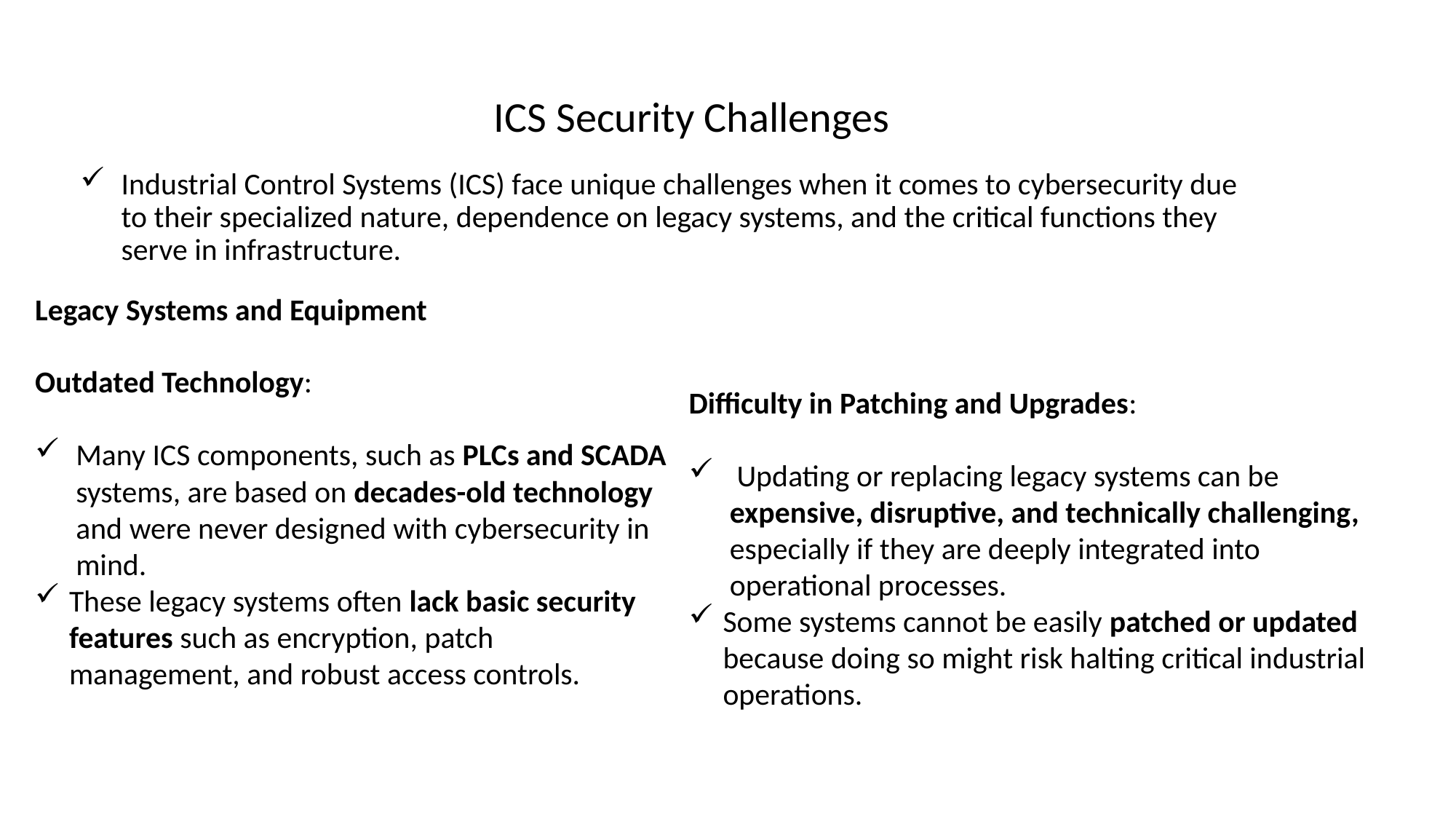

#
ICS Security Challenges
Industrial Control Systems (ICS) face unique challenges when it comes to cybersecurity due to their specialized nature, dependence on legacy systems, and the critical functions they serve in infrastructure.

Legacy Systems and Equipment

Outdated Technology:

Many ICS components, such as PLCs and SCADA systems, are based on decades-old technology and were never designed with cybersecurity in mind.
These legacy systems often lack basic security features such as encryption, patch management, and robust access controls.
Difficulty in Patching and Upgrades:

 Updating or replacing legacy systems can be expensive, disruptive, and technically challenging, especially if they are deeply integrated into operational processes.
Some systems cannot be easily patched or updated because doing so might risk halting critical industrial operations.